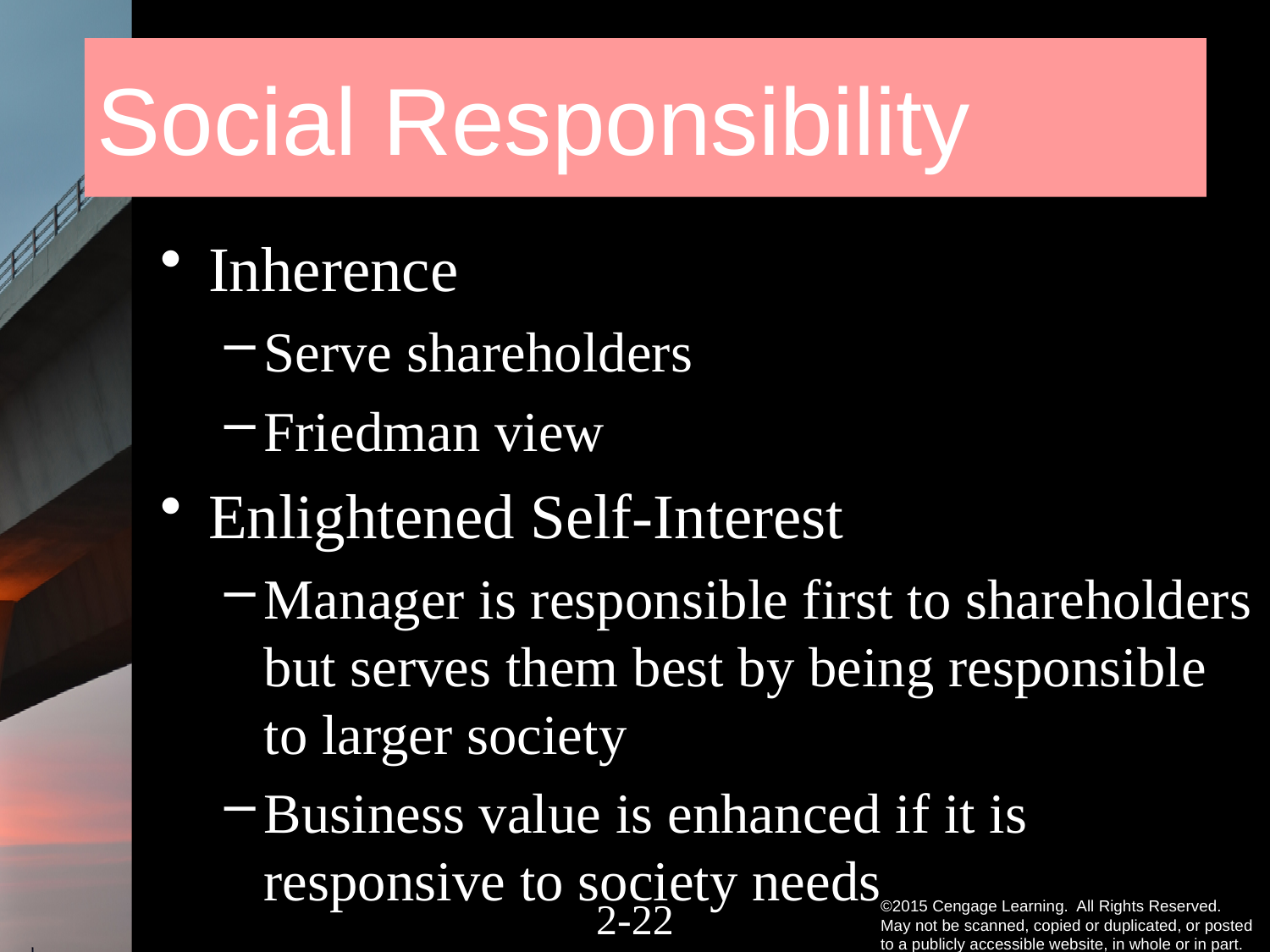

# Social Responsibility
Inherence
Serve shareholders
Friedman view
Enlightened Self-Interest
Manager is responsible first to shareholders but serves them best by being responsible to larger society
Business value is enhanced if it is responsive to society needs

2-22